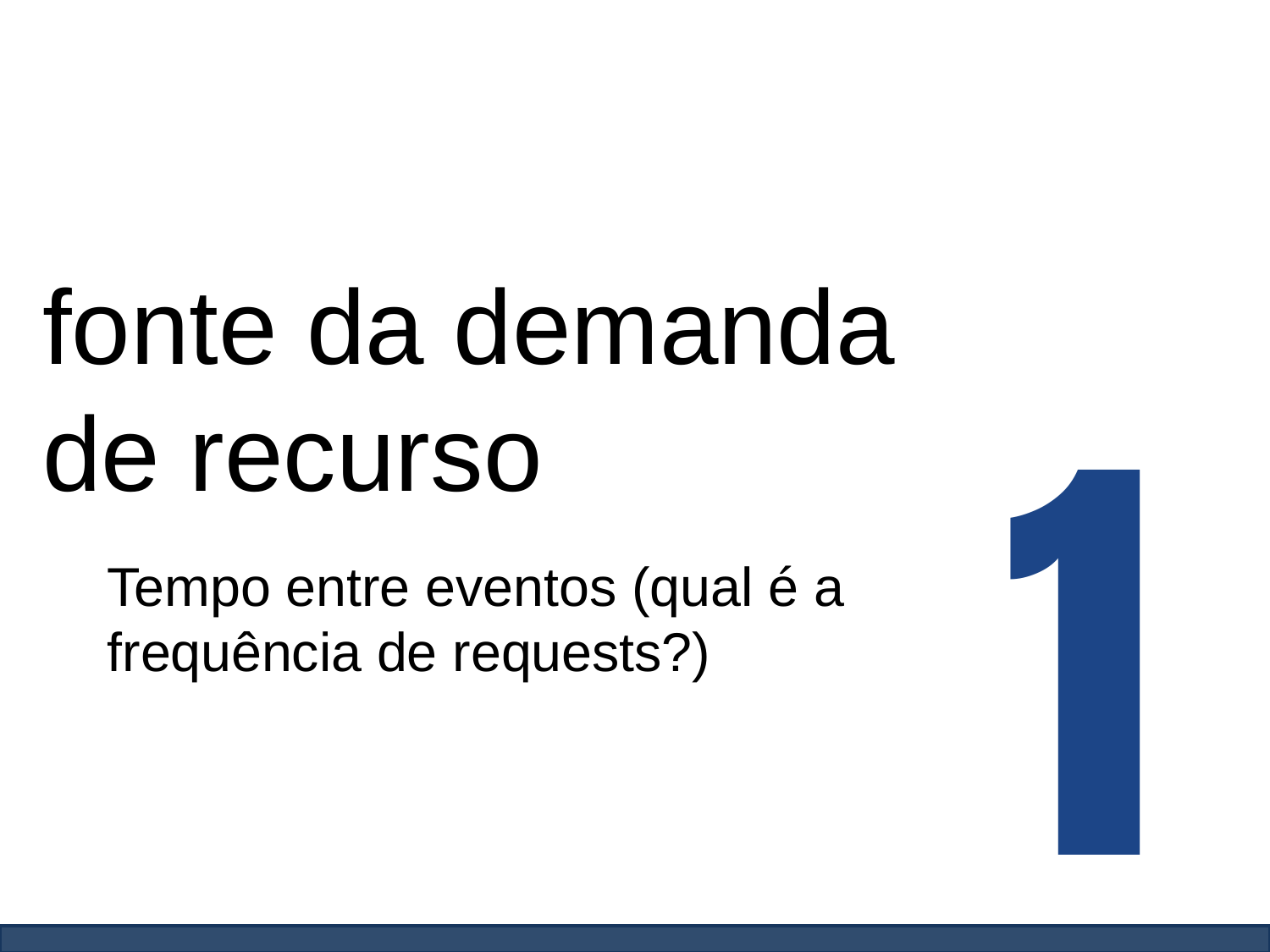

fonte da demanda de recurso

1

Tempo entre eventos (qual é a frequência de requests?)